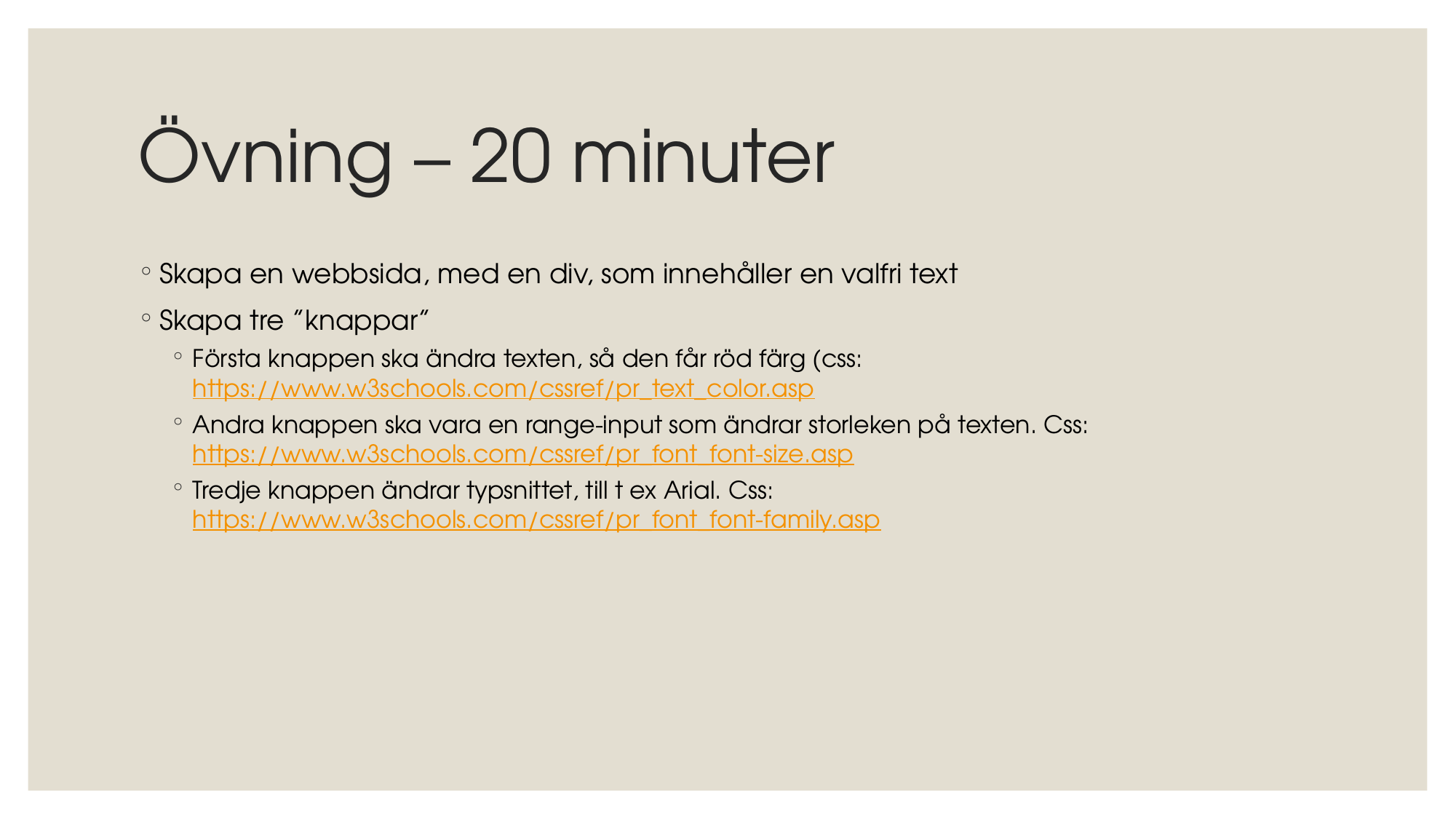

# Övning – 20 minuter
Skapa en webbsida, med en div, som innehåller en valfri text
Skapa tre ”knappar”
Första knappen ska ändra texten, så den får röd färg (css: https://www.w3schools.com/cssref/pr_text_color.asp
Andra knappen ska vara en range-input som ändrar storleken på texten. Css: https://www.w3schools.com/cssref/pr_font_font-size.asp
Tredje knappen ändrar typsnittet, till t ex Arial. Css: https://www.w3schools.com/cssref/pr_font_font-family.asp